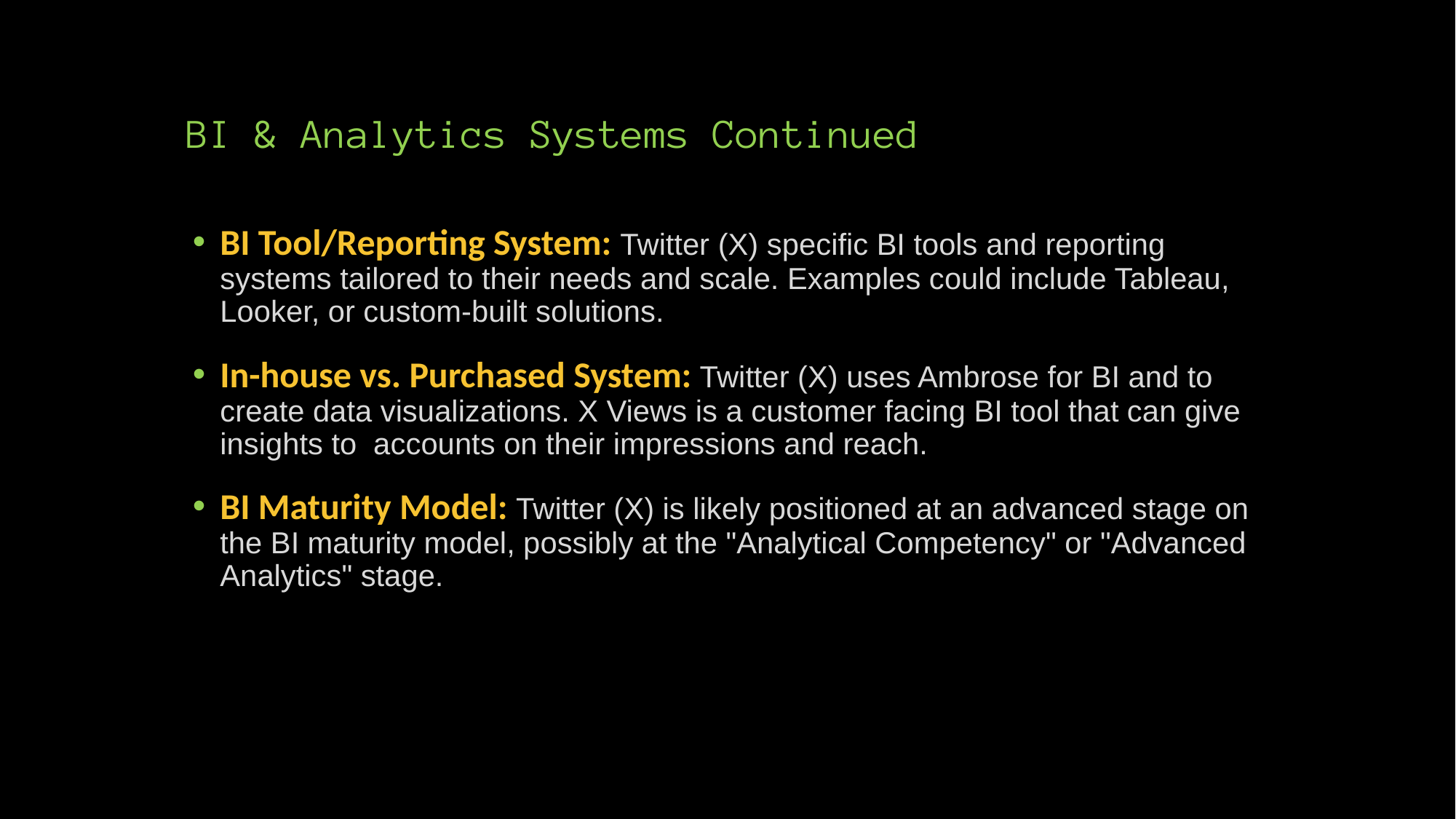

# BI & Analytics Systems Continued
BI Tool/Reporting System: Twitter (X) specific BI tools and reporting systems tailored to their needs and scale. Examples could include Tableau, Looker, or custom-built solutions.
In-house vs. Purchased System: Twitter (X) uses Ambrose for BI and to create data visualizations. X Views is a customer facing BI tool that can give insights to  accounts on their impressions and reach.
BI Maturity Model: Twitter (X) is likely positioned at an advanced stage on the BI maturity model, possibly at the "Analytical Competency" or "Advanced Analytics" stage.